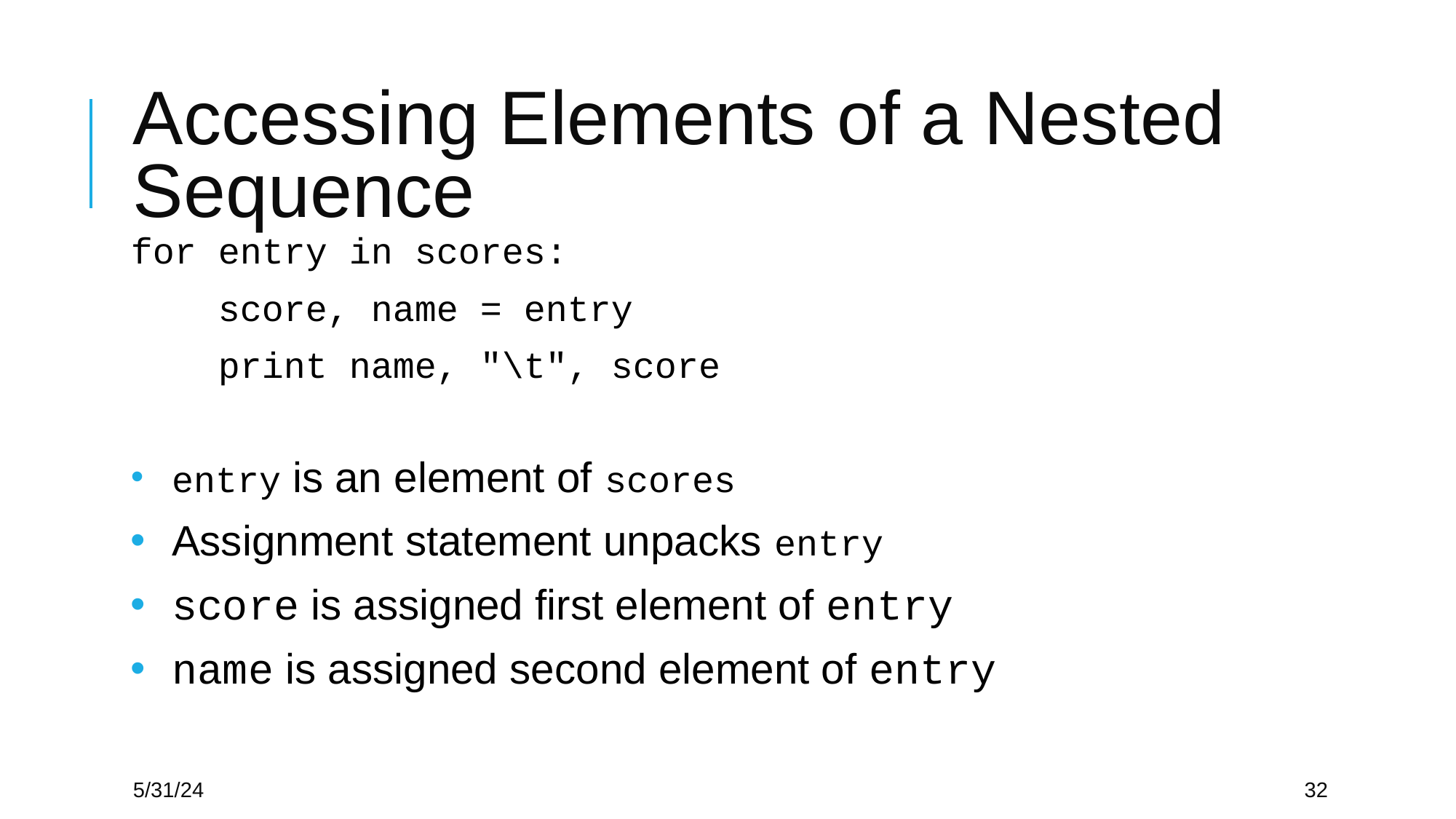

# Accessing Elements of a Nested Sequence
for entry in scores:
    score, name = entry
    print name, "\t", score

entry is an element of scores
Assignment statement unpacks entry
score is assigned first element of entry
name is assigned second element of entry

5/31/24
32